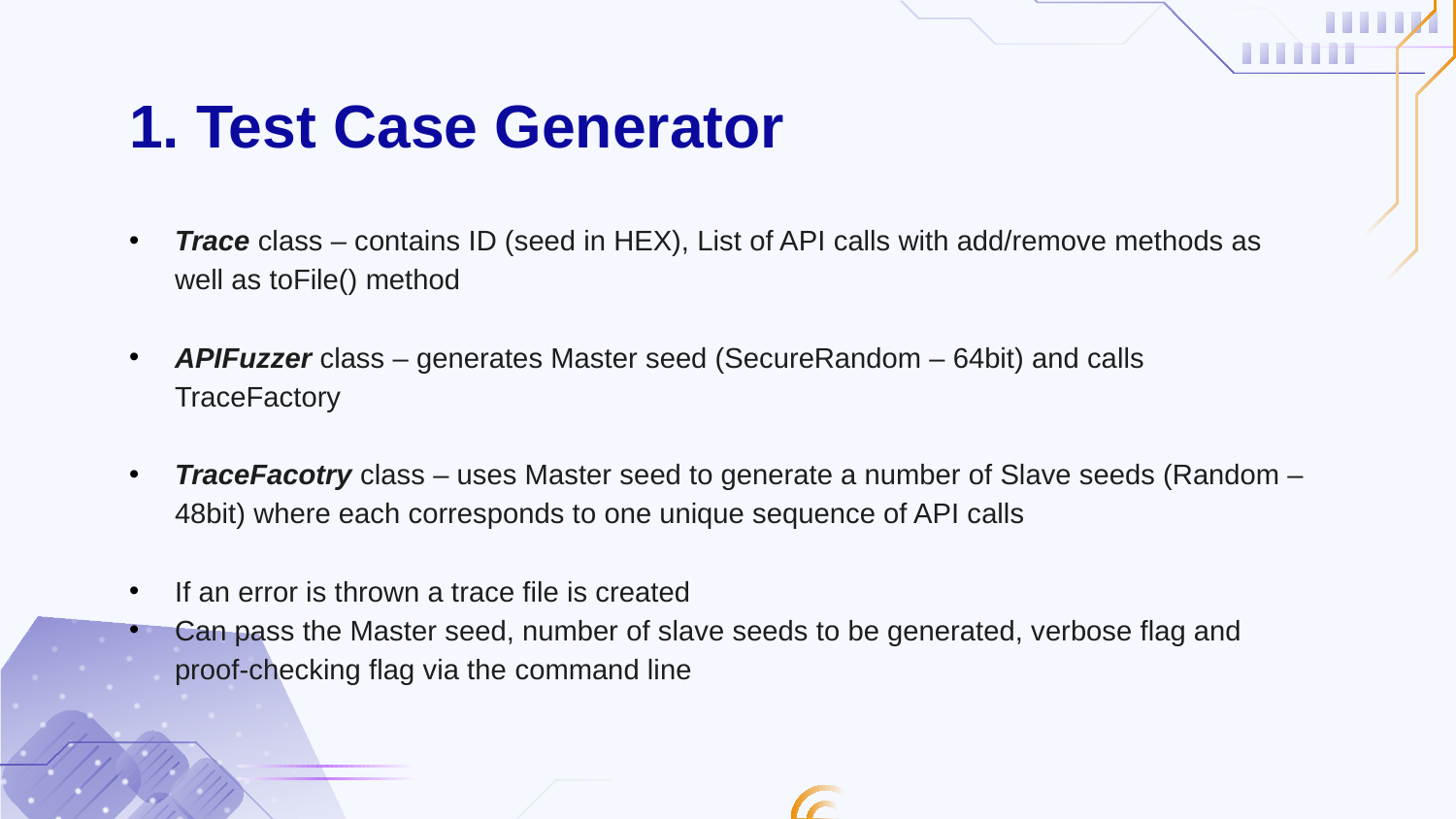

# 1. Test Case Generator
Trace class – contains ID (seed in HEX), List of API calls with add/remove methods as well as toFile() method

APIFuzzer class – generates Master seed (SecureRandom – 64bit) and calls TraceFactory

TraceFacotry class – uses Master seed to generate a number of Slave seeds (Random – 48bit) where each corresponds to one unique sequence of API calls

If an error is thrown a trace file is created
Can pass the Master seed, number of slave seeds to be generated, verbose flag and proof-checking flag via the command line